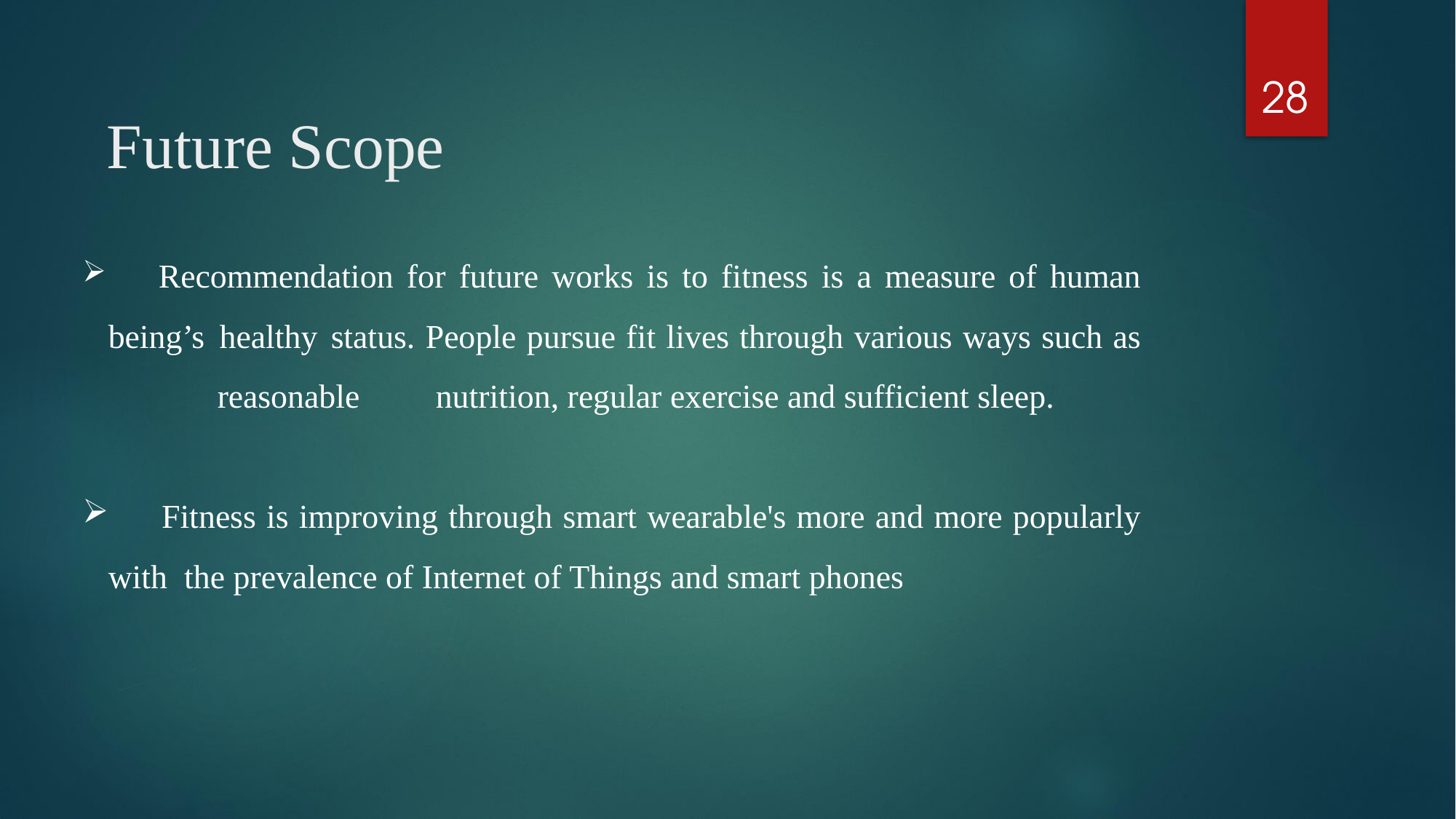

28
# Future Scope
    Recommendation for future works is to fitness is a measure of human being’s 	healthy 	status. People pursue fit lives through various ways such as 	reasonable 	nutrition, regular exercise and sufficient sleep.

     Fitness is improving through smart wearable's more and more popularly with  the prevalence of Internet of Things and smart phones